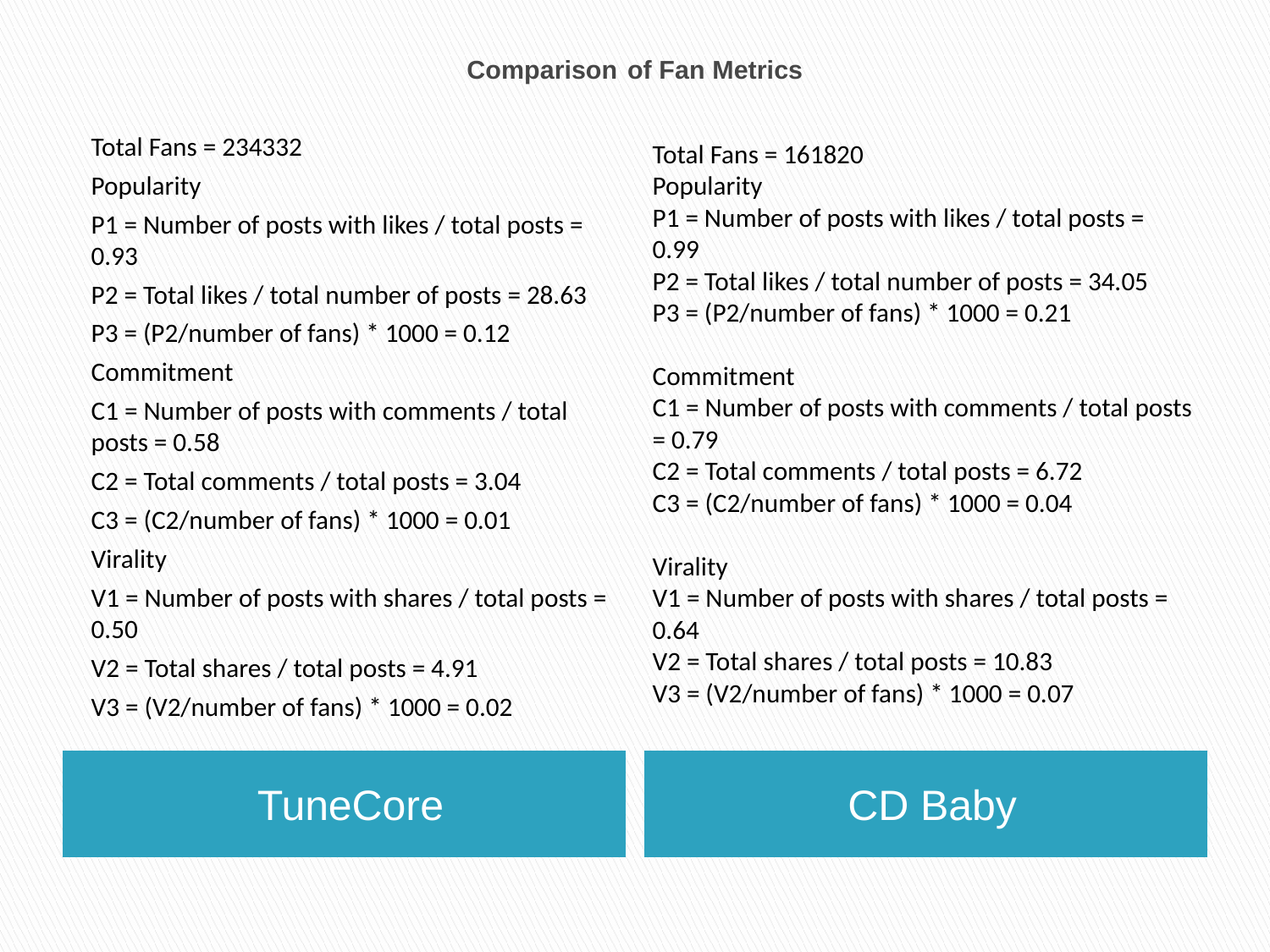

# Comparison of Fan Metrics
Total Fans = 161820
Popularity
P1 = Number of posts with likes / total posts = 0.99
P2 = Total likes / total number of posts = 34.05
P3 = (P2/number of fans) * 1000 = 0.21

Commitment
C1 = Number of posts with comments / total posts = 0.79
C2 = Total comments / total posts = 6.72
C3 = (C2/number of fans) * 1000 = 0.04

Virality
V1 = Number of posts with shares / total posts = 0.64
V2 = Total shares / total posts = 10.83
V3 = (V2/number of fans) * 1000 = 0.07

Total Fans = 234332
Popularity
P1 = Number of posts with likes / total posts = 0.93
P2 = Total likes / total number of posts = 28.63
P3 = (P2/number of fans) * 1000 = 0.12
Commitment
C1 = Number of posts with comments / total posts = 0.58
C2 = Total comments / total posts = 3.04
C3 = (C2/number of fans) * 1000 = 0.01
Virality
V1 = Number of posts with shares / total posts = 0.50
V2 = Total shares / total posts = 4.91
V3 = (V2/number of fans) * 1000 = 0.02
TuneCore
CD Baby